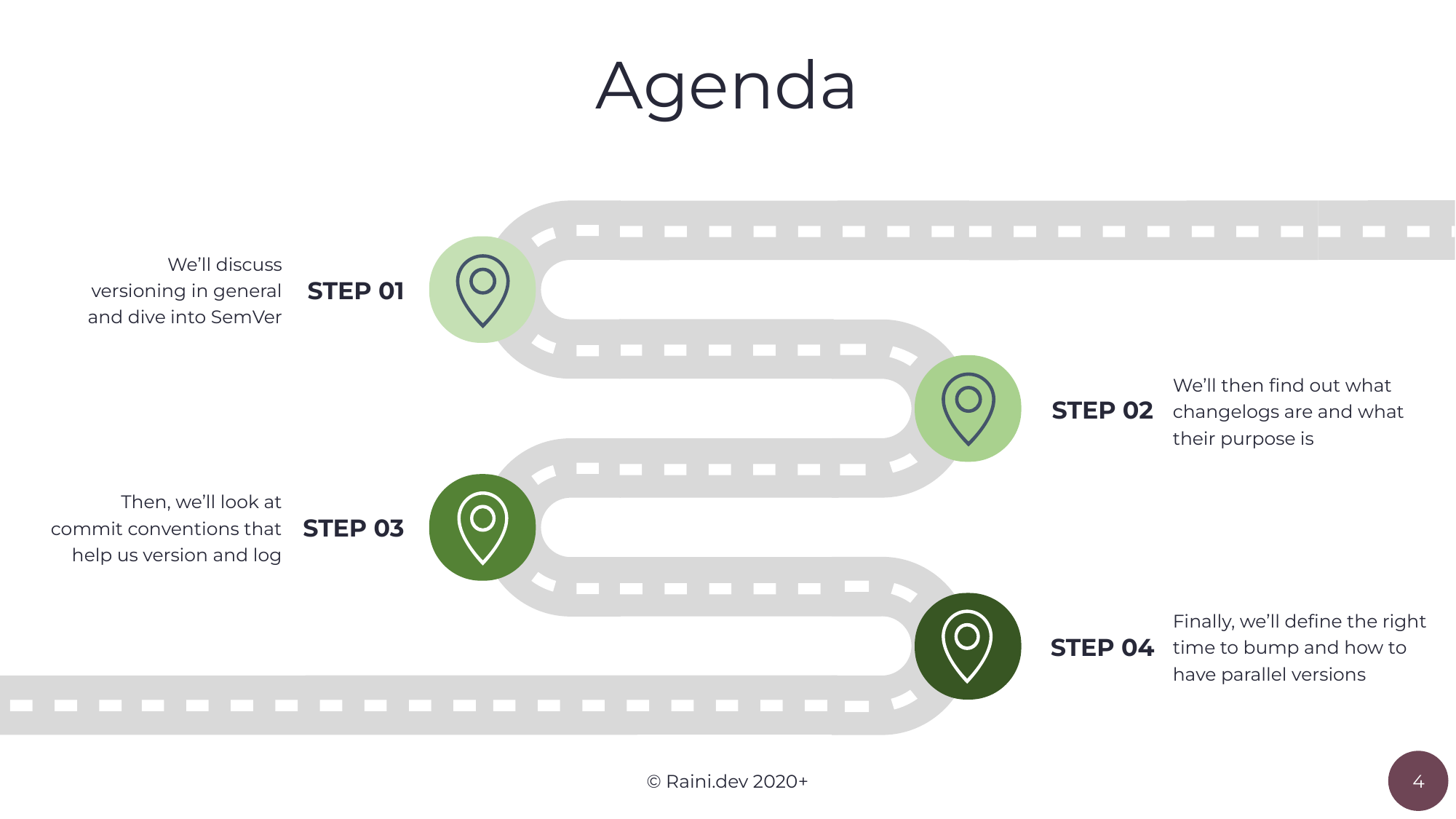

Agenda

We’ll discuss versioning in general and dive into SemVer

STEP 01

We’ll then find out what changelogs are and what their purpose is

STEP 02

Then, we’ll look at commit conventions that help us version and log

STEP 03

Finally, we’ll define the right time to bump and how to have parallel versions

STEP 04

© Raini.dev 2020+
4